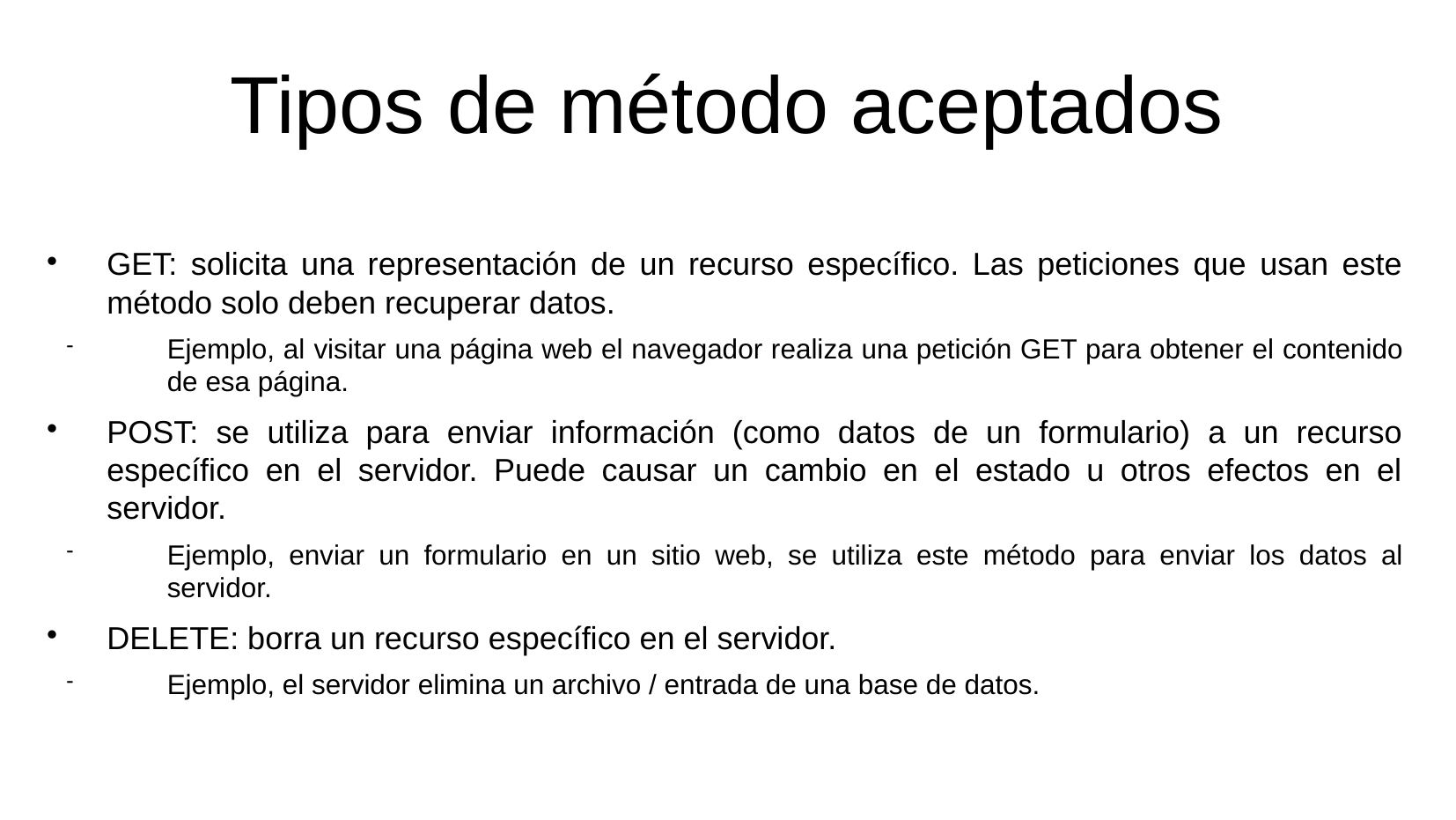

# Tipos de método aceptados

GET: solicita una representación de un recurso específico. Las peticiones que usan este método solo deben recuperar datos.
Ejemplo, al visitar una página web el navegador realiza una petición GET para obtener el contenido de esa página.
POST: se utiliza para enviar información (como datos de un formulario) a un recurso específico en el servidor. Puede causar un cambio en el estado u otros efectos en el servidor.
Ejemplo, enviar un formulario en un sitio web, se utiliza este método para enviar los datos al servidor.
DELETE: borra un recurso específico en el servidor.
Ejemplo, el servidor elimina un archivo / entrada de una base de datos.